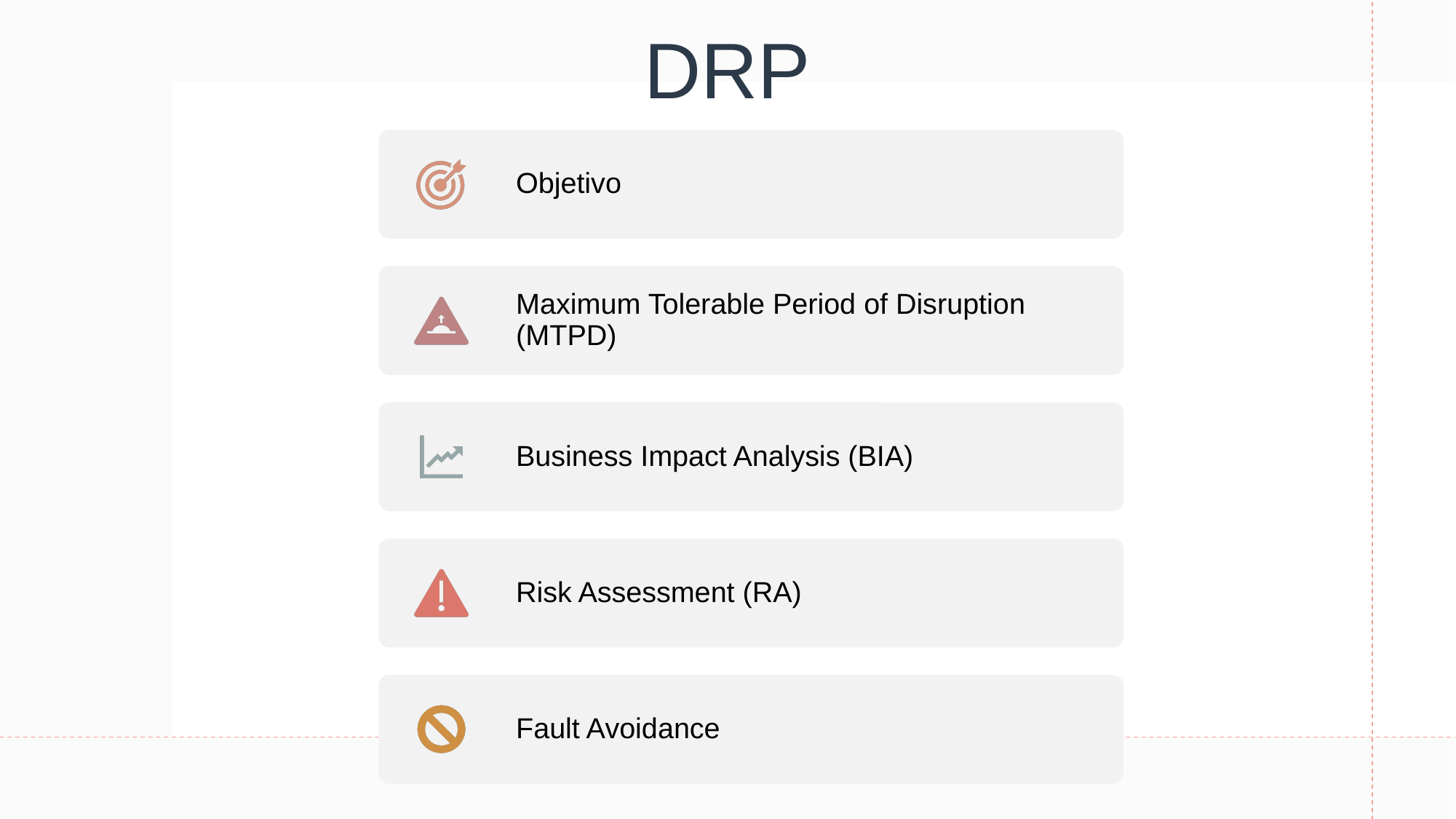

# DRP

Objetivo
Maximum Tolerable Period of Disruption (MTPD)
Business Impact Analysis (BIA)
Risk Assessment (RA)
Fault Avoidance